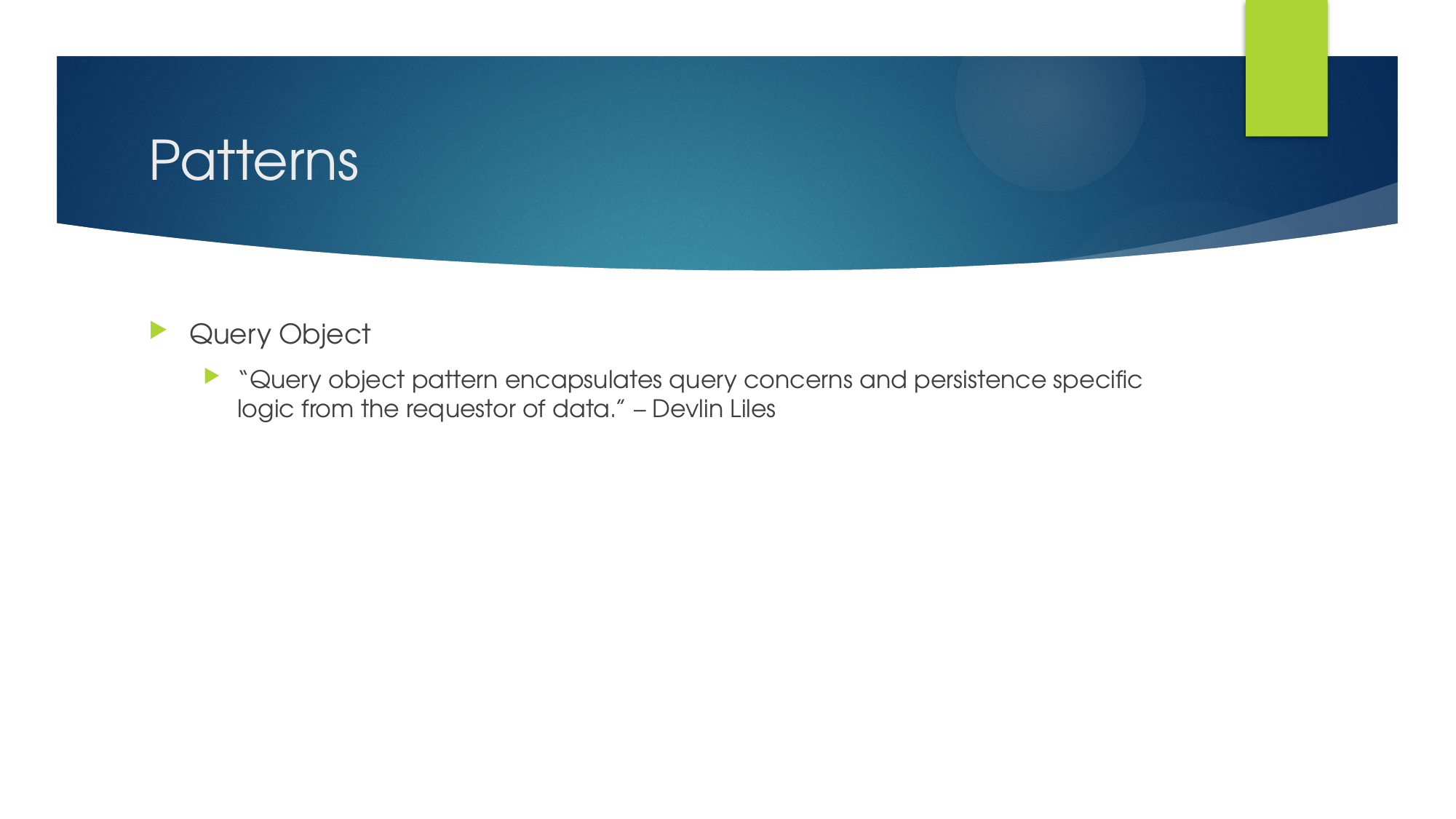

# Patterns
Query Object
“Query object pattern encapsulates query concerns and persistence specific logic from the requestor of data.” – Devlin Liles